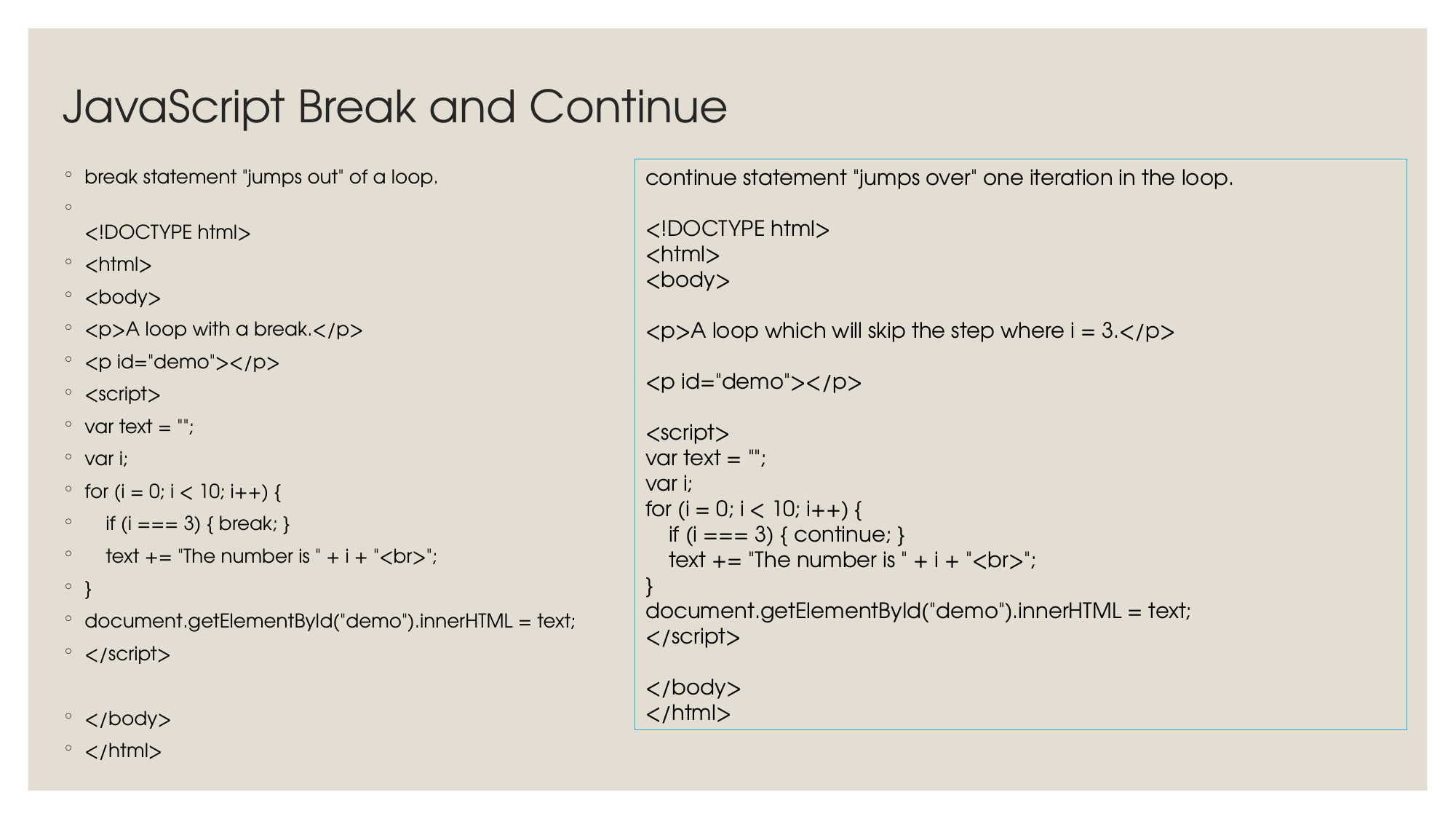

# JavaScript Break and Continue
break statement "jumps out" of a loop.
<!DOCTYPE html>
<html>
<body>
<p>A loop with a break.</p>
<p id="demo"></p>
<script>
var text = "";
var i;
for (i = 0; i < 10; i++) {
    if (i === 3) { break; }
    text += "The number is " + i + "<br>";
}
document.getElementById("demo").innerHTML = text;
</script>

</body>
</html>
continue statement "jumps over" one iteration in the loop.

<!DOCTYPE html>
<html>
<body>

<p>A loop which will skip the step where i = 3.</p>

<p id="demo"></p>

<script>
var text = "";
var i;
for (i = 0; i < 10; i++) {
    if (i === 3) { continue; }
    text += "The number is " + i + "<br>";
}
document.getElementById("demo").innerHTML = text;
</script>

</body>
</html>